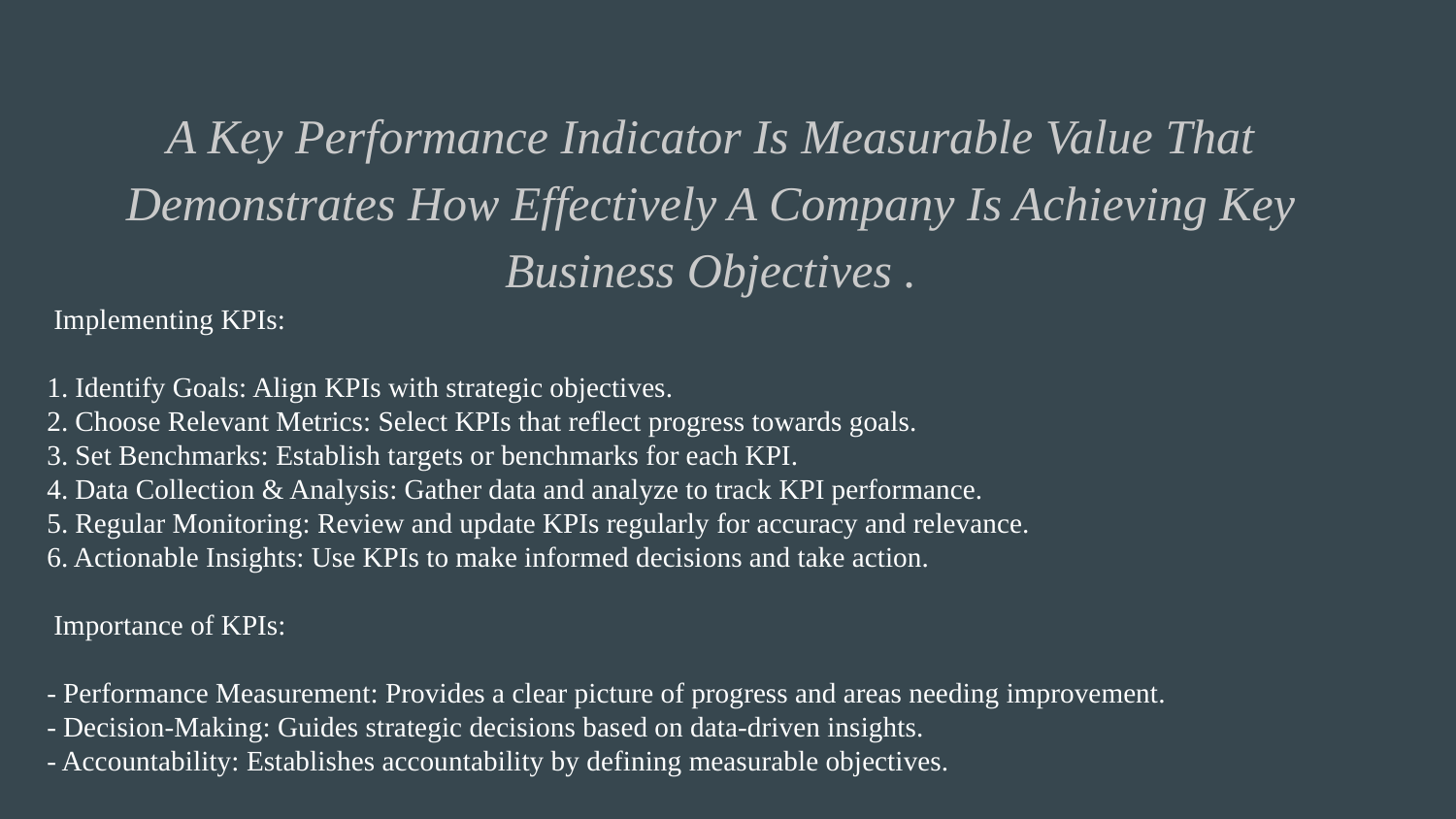

A Key Performance Indicator Is Measurable Value That Demonstrates How Effectively A Company Is Achieving Key Business Objectives .
 Implementing KPIs:

1. Identify Goals: Align KPIs with strategic objectives.
2. Choose Relevant Metrics: Select KPIs that reflect progress towards goals.
3. Set Benchmarks: Establish targets or benchmarks for each KPI.
4. Data Collection & Analysis: Gather data and analyze to track KPI performance.
5. Regular Monitoring: Review and update KPIs regularly for accuracy and relevance.
6. Actionable Insights: Use KPIs to make informed decisions and take action.

 Importance of KPIs:

- Performance Measurement: Provides a clear picture of progress and areas needing improvement.
- Decision-Making: Guides strategic decisions based on data-driven insights.
- Accountability: Establishes accountability by defining measurable objectives.